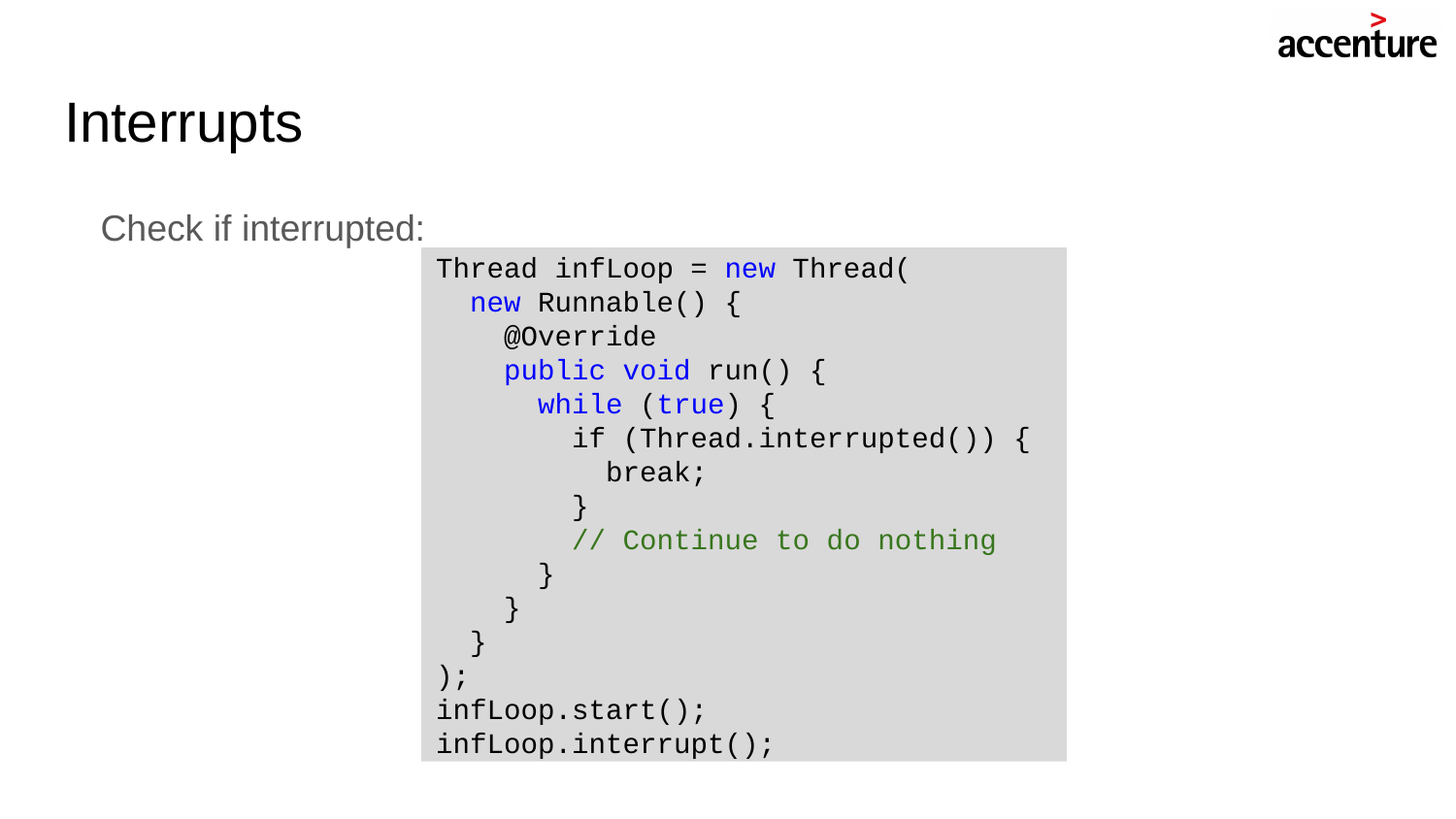

# Interrupts
Check if interrupted:
Thread infLoop = new Thread(
  new Runnable() {
    @Override
    public void run() {
      while (true) {
        if (Thread.interrupted()) {
          break;
        }
        // Continue to do nothing
      }
    }
  }
);
infLoop.start();
infLoop.interrupt();